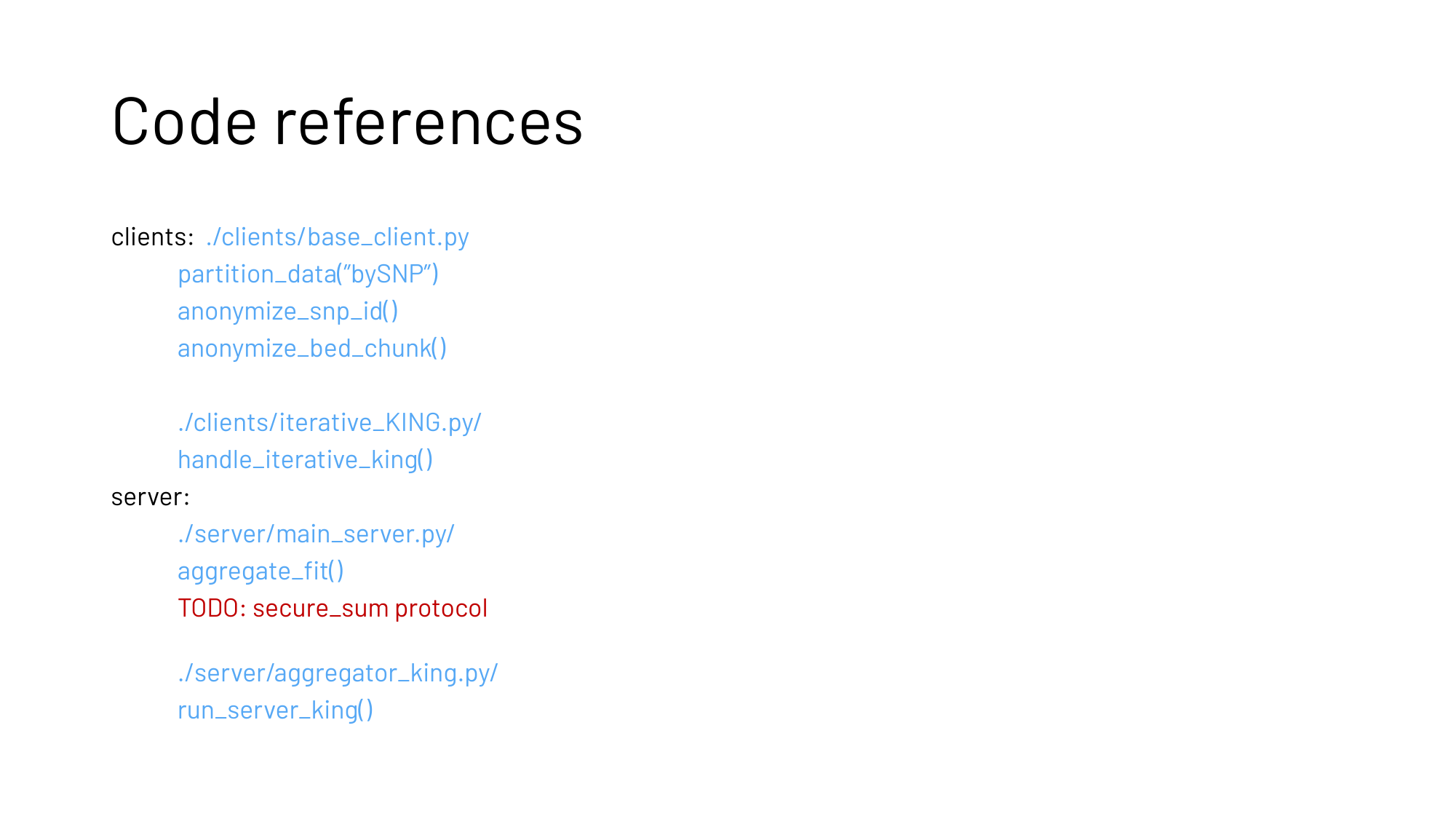

# Code references
clients:  ./clients/base_client.py
		partition_data(”bySNP”)
		anonymize_snp_id()
		anonymize_bed_chunk()

	./clients/iterative_KING.py/
		handle_iterative_king()
server:
	./server/main_server.py/
		aggregate_fit()
	TODO: secure_sum protocol
	./server/aggregator_king.py/
		run_server_king()